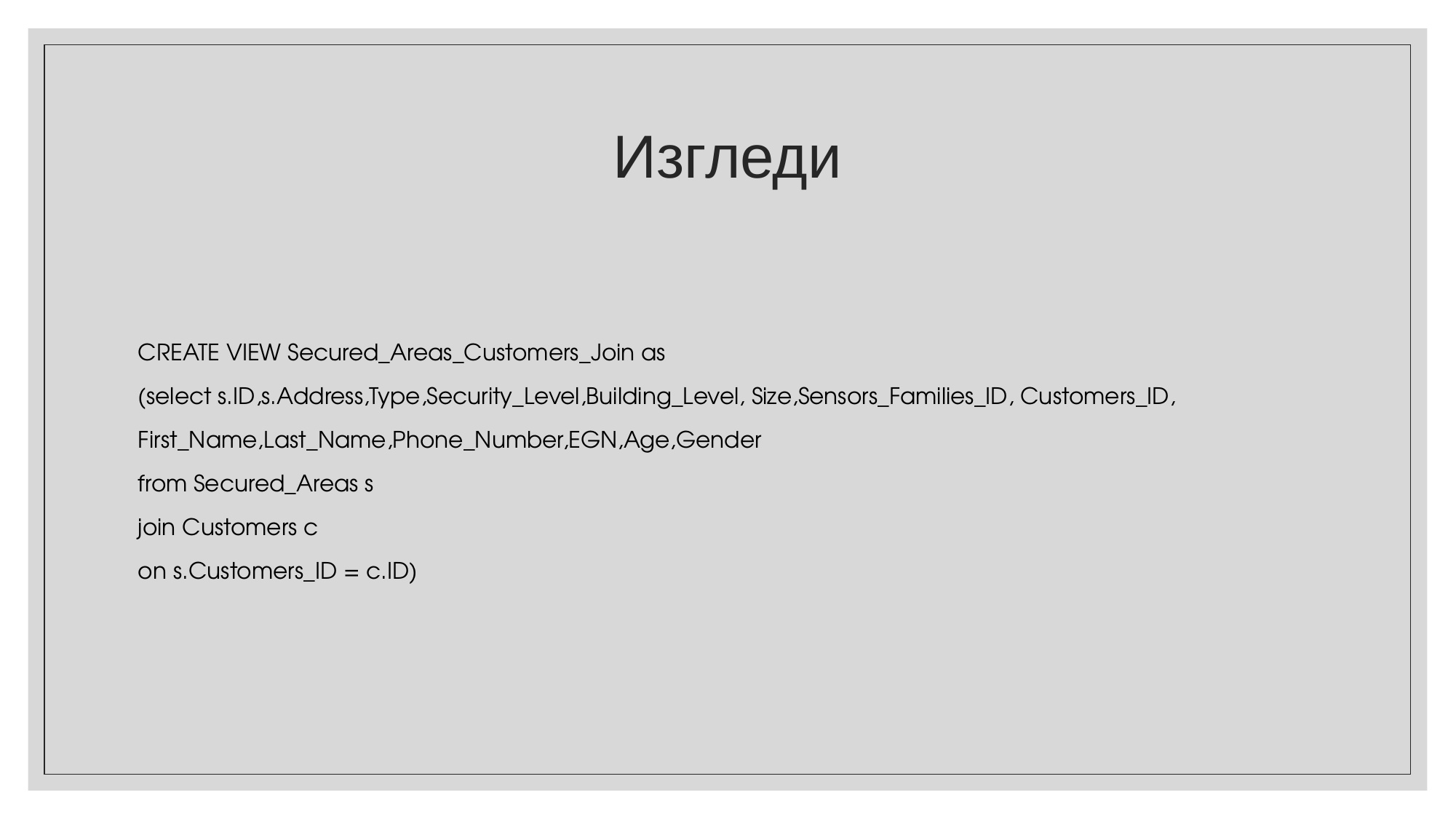

# Изгледи
CREATE VIEW Secured_Areas_Customers_Join as
(select s.ID,s.Address,Type,Security_Level,Building_Level, Size,Sensors_Families_ID, Customers_ID,
First_Name,Last_Name,Phone_Number,EGN,Age,Gender
from Secured_Areas s
join Customers c
on s.Customers_ID = c.ID)